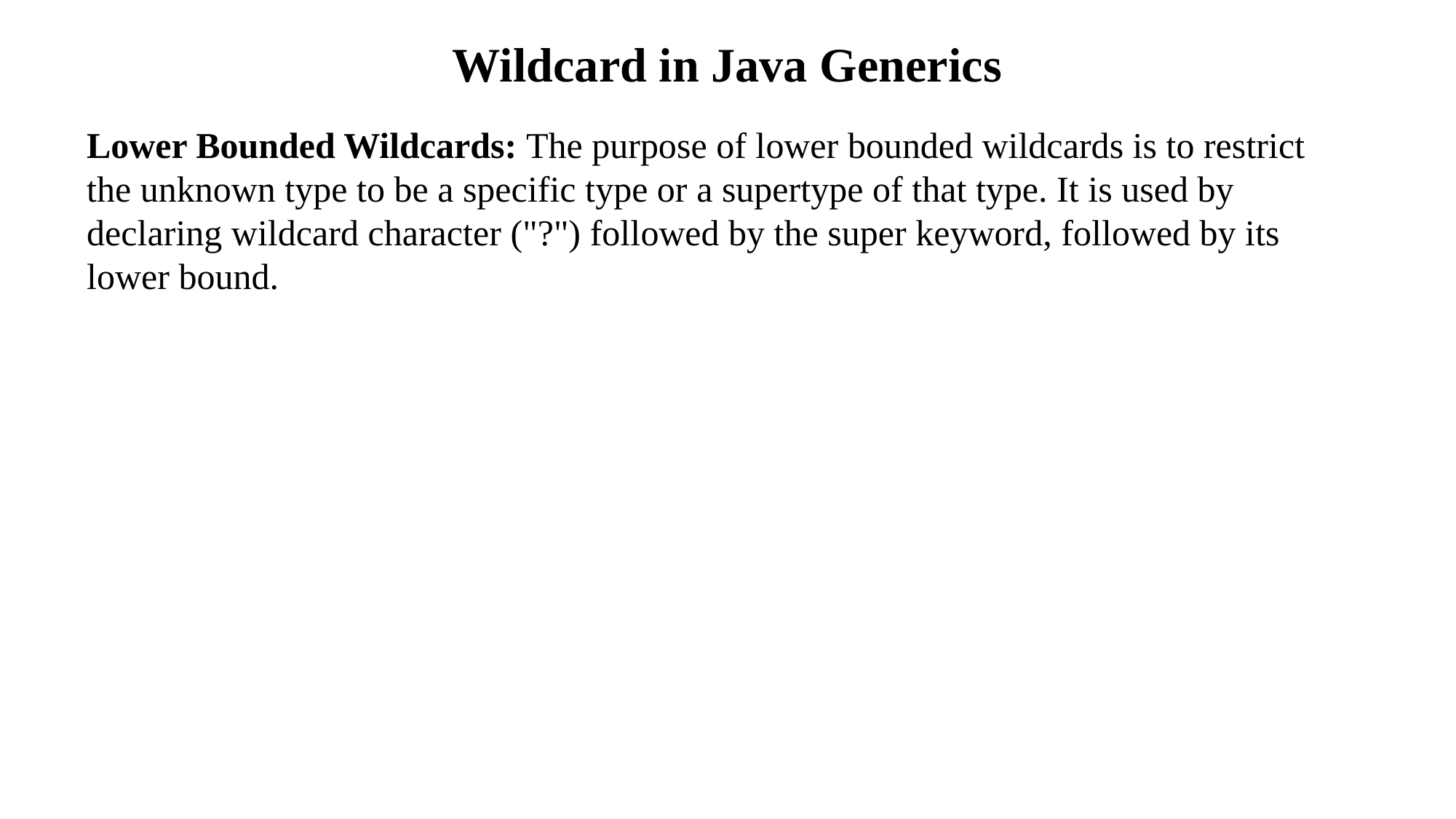

# Wildcard in Java Generics
Lower Bounded Wildcards: The purpose of lower bounded wildcards is to restrict the unknown type to be a specific type or a supertype of that type. It is used by declaring wildcard character ("?") followed by the super keyword, followed by its lower bound.